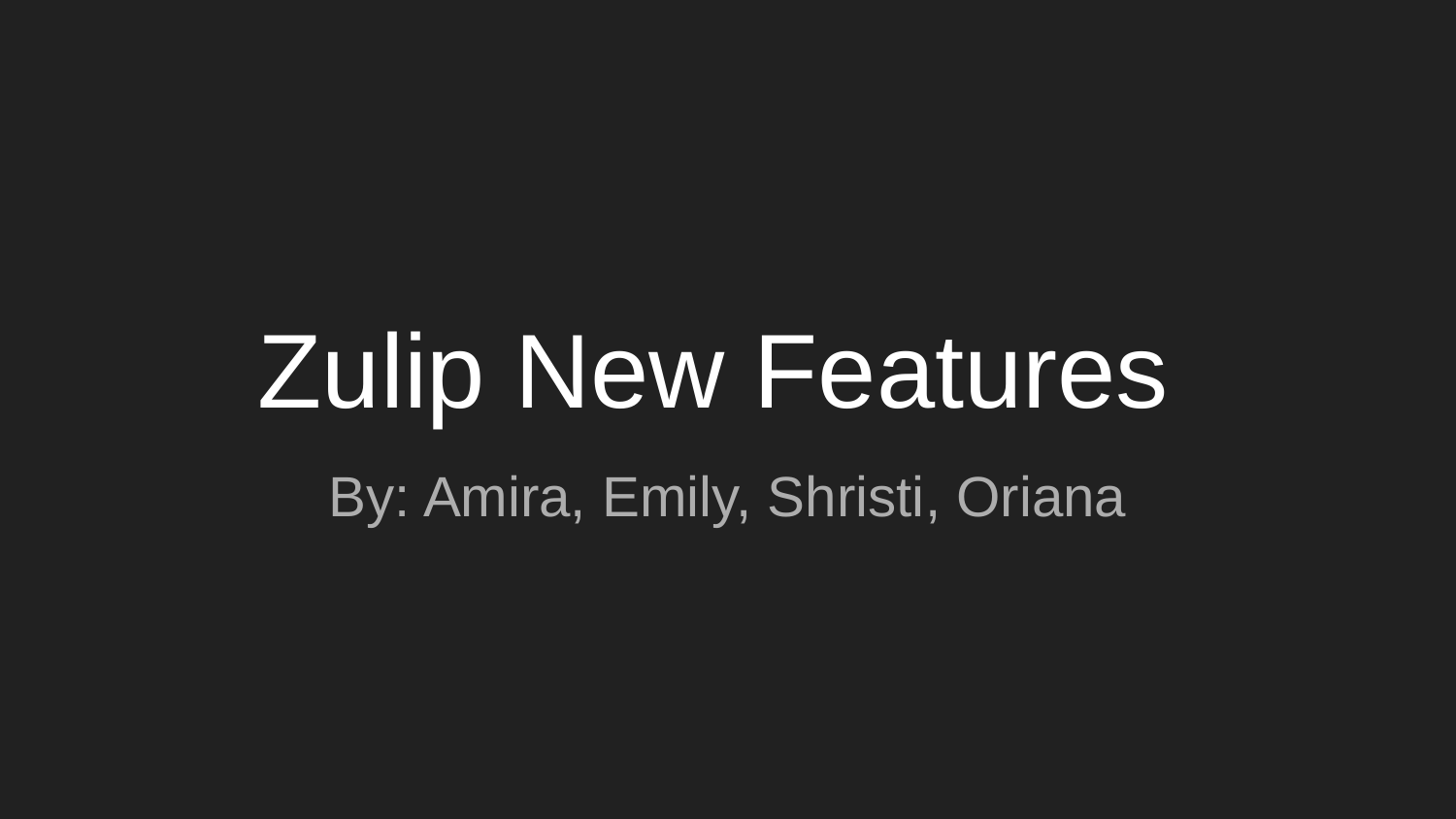

# Zulip New Features
By: Amira, Emily, Shristi, Oriana